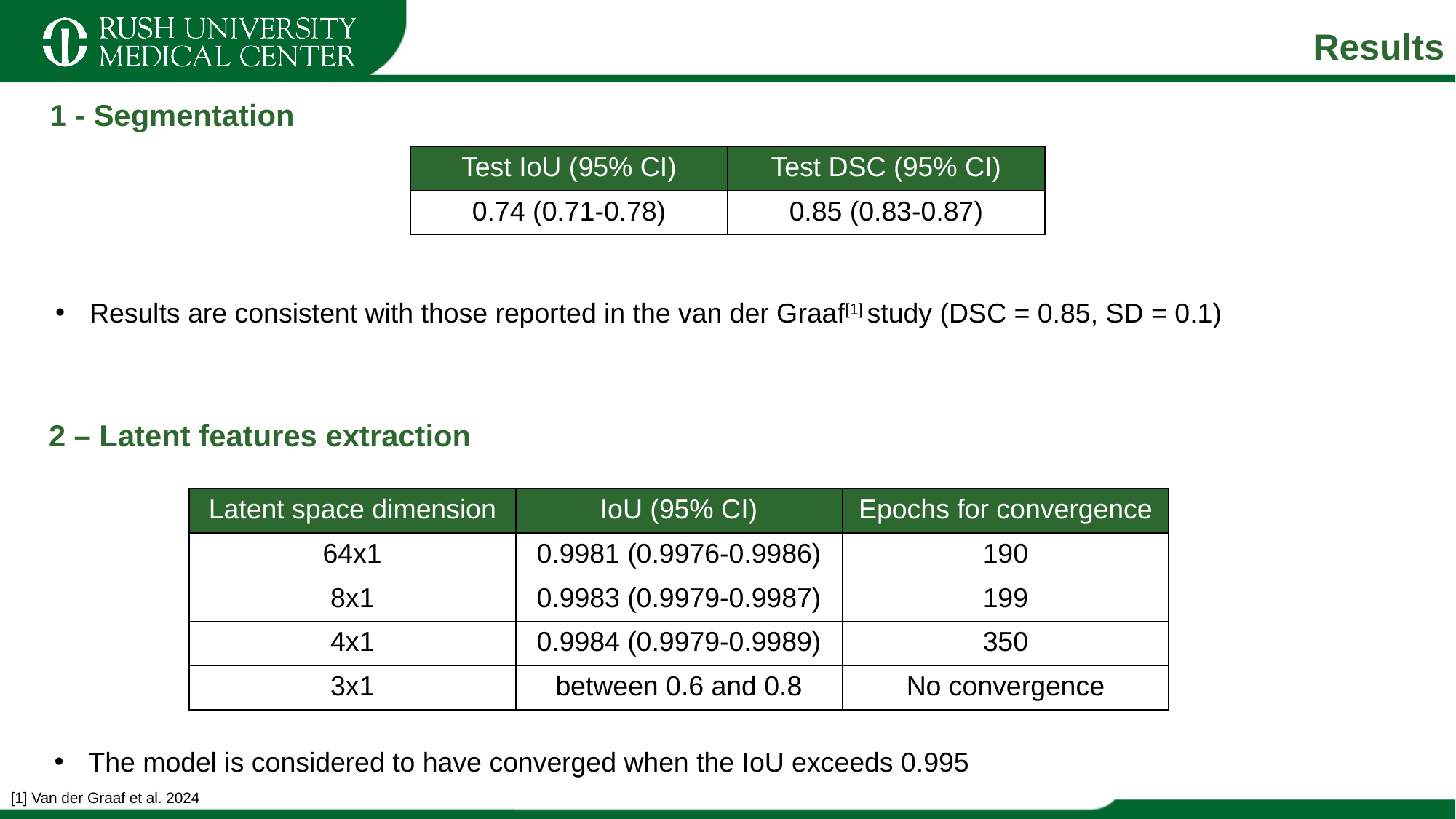

# Results
1 - Segmentation
| Test IoU (95% CI) | Test DSC (95% CI) |
| --- | --- |
| 0.74 (0.71-0.78) | 0.85 (0.83-0.87) |
Results are consistent with those reported in the van der Graaf[1] study (DSC = 0.85, SD = 0.1)
2 – Latent features extraction
| Latent space dimension | IoU (95% CI) | Epochs for convergence |
| --- | --- | --- |
| 64x1 | 0.9981 (0.9976-0.9986) | 190 |
| 8x1 | 0.9983 (0.9979-0.9987) | 199 |
| 4x1 | 0.9984 (0.9979-0.9989) | 350 |
| 3x1 | between 0.6 and 0.8 | No convergence |
The model is considered to have converged when the IoU exceeds 0.995
[1] Van der Graaf et al. 2024